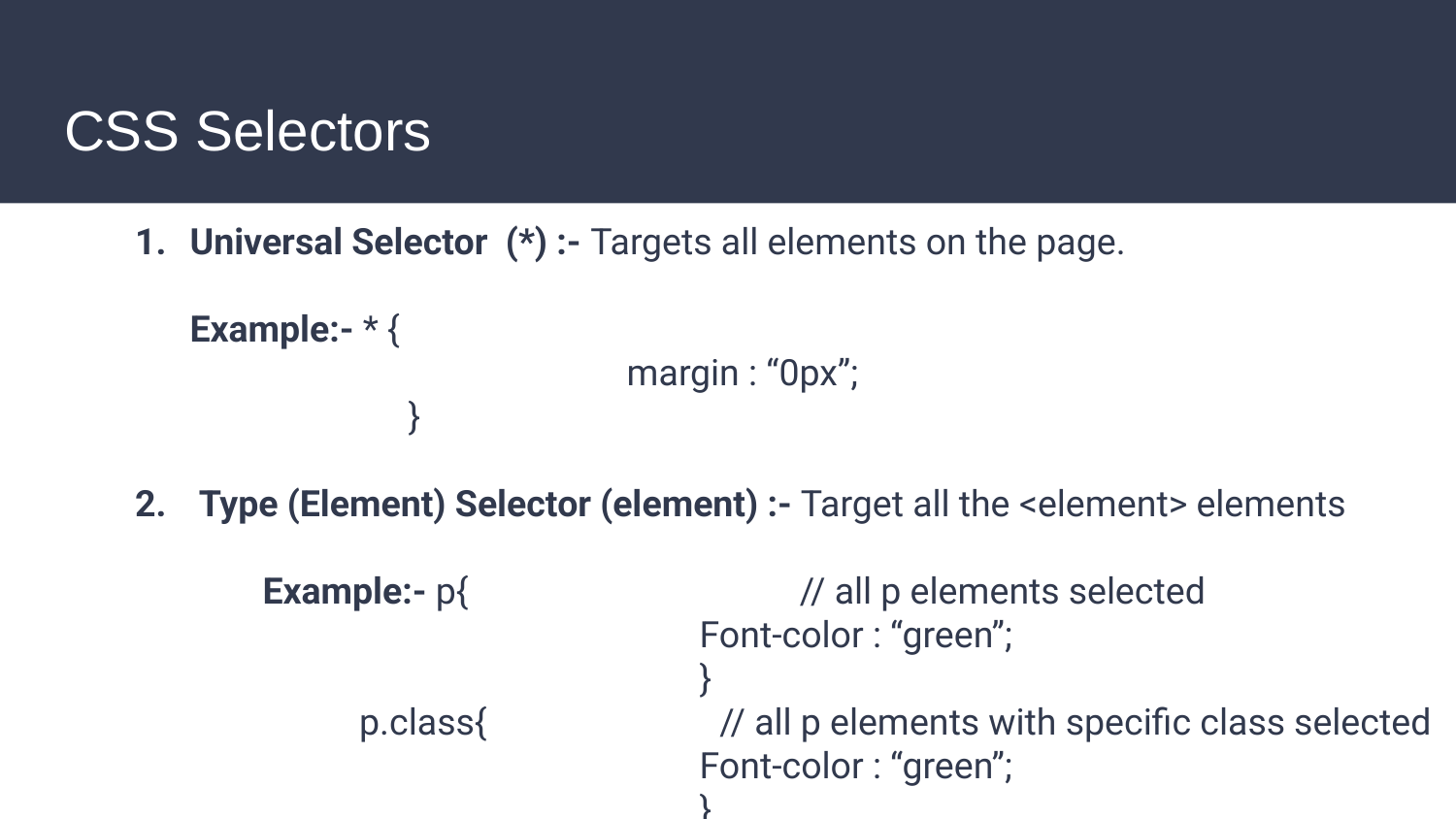

# CSS Selectors
Universal Selector  (*) :- Targets all elements on the page.

Example:- * {
			margin : “0px”;
}

 Type (Element) Selector (element) :- Target all the <element> elements

	Example:- p{                                     // all p elements selected
				Font-color : “green”;
				}
                           p.class{                          // all p elements with specific class selected
				Font-color : “green”;
				}